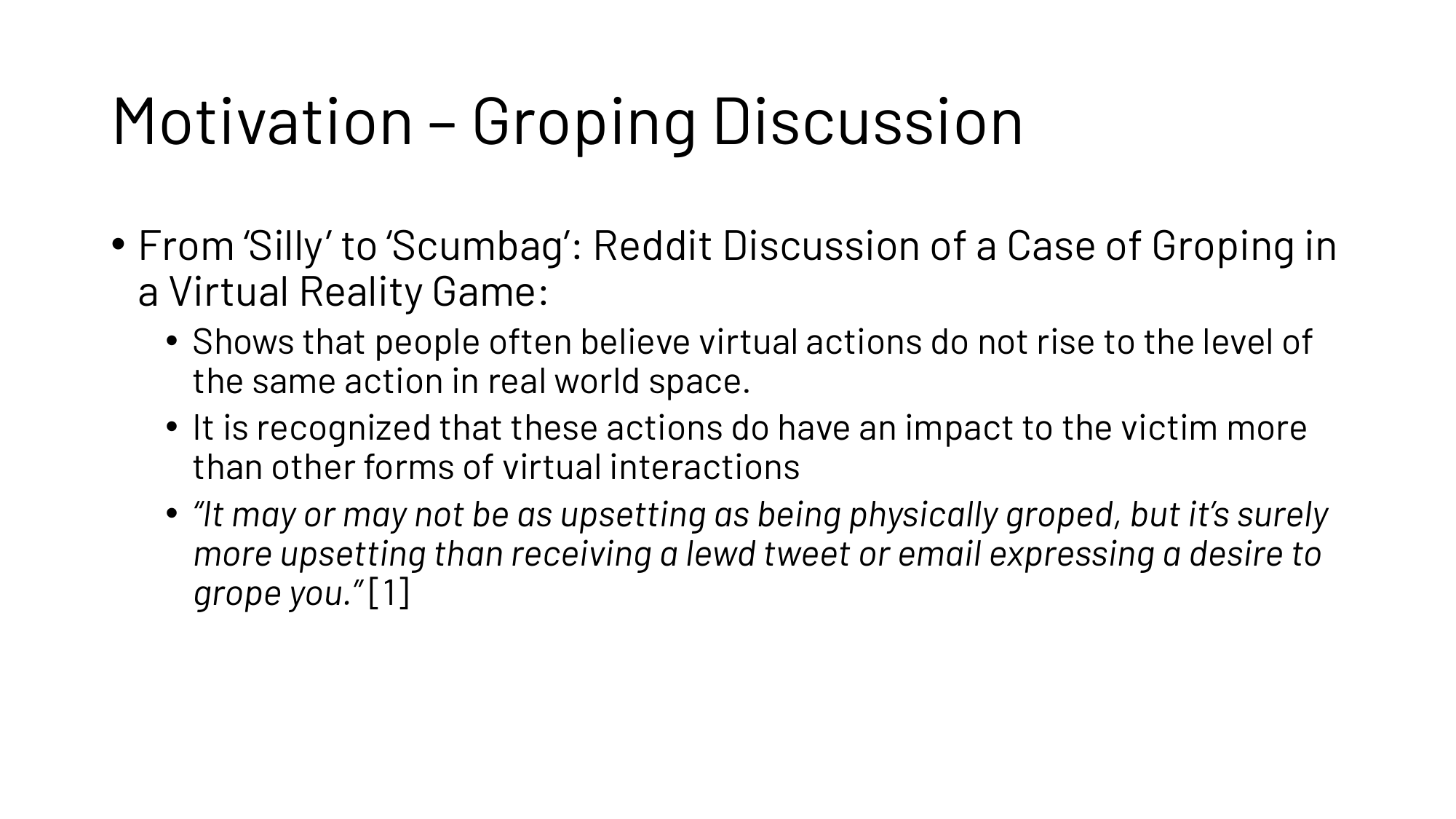

# Motivation – Groping Discussion
From ‘Silly’ to ‘Scumbag’: Reddit Discussion of a Case of Groping in a Virtual Reality Game:
Shows that people often believe virtual actions do not rise to the level of the same action in real world space.
It is recognized that these actions do have an impact to the victim more than other forms of virtual interactions
“It may or may not be as upsetting as being physically groped, but it’s surely more upsetting than receiving a lewd tweet or email expressing a desire to grope you.” [1]